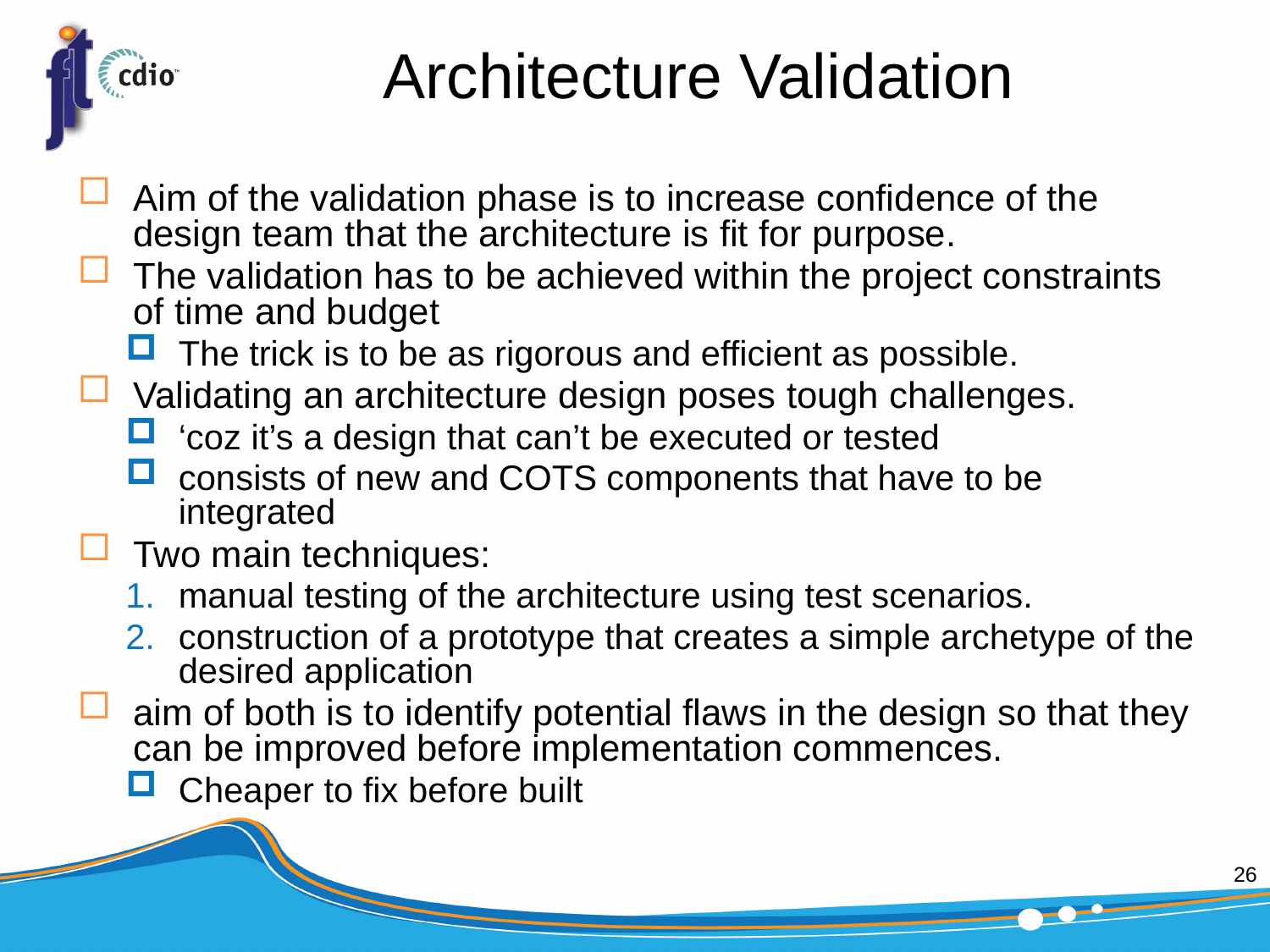

# Architecture Validation
Aim of the validation phase is to increase confidence of the design team that the architecture is fit for purpose.
The validation has to be achieved within the project constraints of time and budget
The trick is to be as rigorous and efficient as possible.
Validating an architecture design poses tough challenges.
‘coz it’s a design that can’t be executed or tested
consists of new and COTS components that have to be integrated
Two main techniques:
manual testing of the architecture using test scenarios.
construction of a prototype that creates a simple archetype of the desired application
aim of both is to identify potential flaws in the design so that they can be improved before implementation commences.
Cheaper to fix before built
26